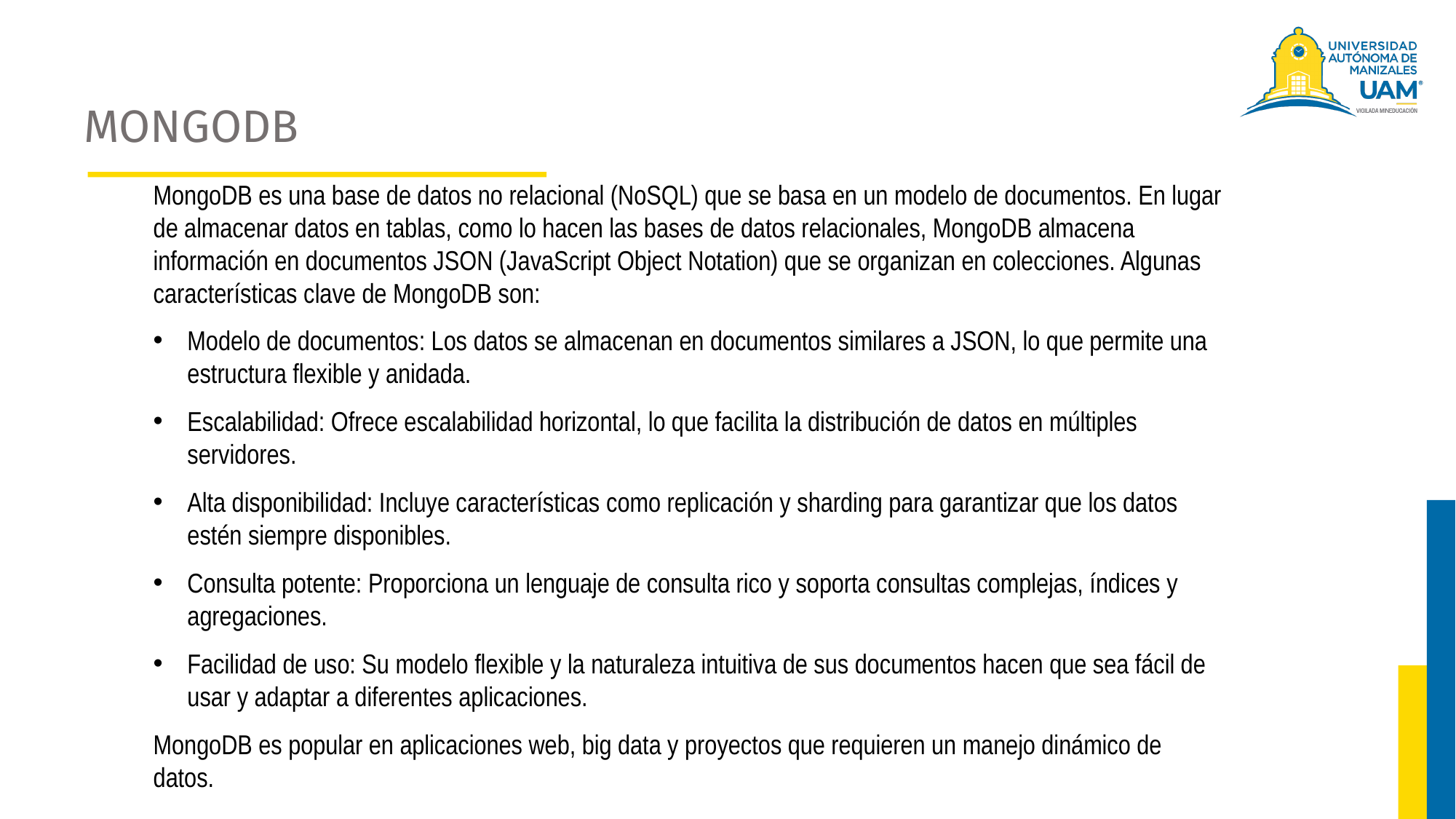

# MONGODB

MongoDB es una base de datos no relacional (NoSQL) que se basa en un modelo de documentos. En lugar de almacenar datos en tablas, como lo hacen las bases de datos relacionales, MongoDB almacena información en documentos JSON (JavaScript Object Notation) que se organizan en colecciones. Algunas características clave de MongoDB son:
Modelo de documentos: Los datos se almacenan en documentos similares a JSON, lo que permite una estructura flexible y anidada.
Escalabilidad: Ofrece escalabilidad horizontal, lo que facilita la distribución de datos en múltiples servidores.
Alta disponibilidad: Incluye características como replicación y sharding para garantizar que los datos estén siempre disponibles.
Consulta potente: Proporciona un lenguaje de consulta rico y soporta consultas complejas, índices y agregaciones.
Facilidad de uso: Su modelo flexible y la naturaleza intuitiva de sus documentos hacen que sea fácil de usar y adaptar a diferentes aplicaciones.
MongoDB es popular en aplicaciones web, big data y proyectos que requieren un manejo dinámico de datos.